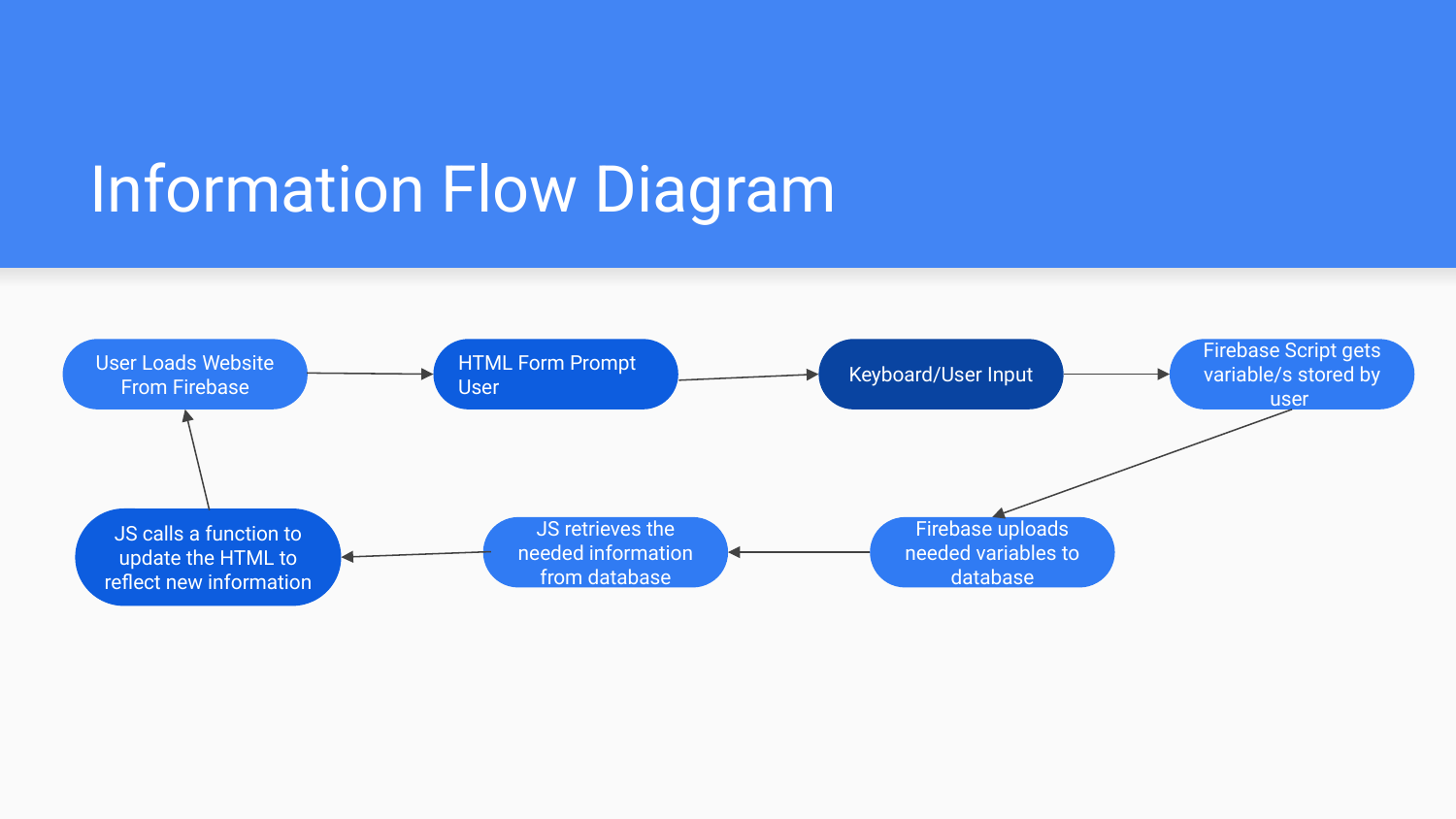

# Information Flow Diagram
HTML Form Prompt User
Keyboard/User Input
User Loads Website From Firebase
Firebase Script gets variable/s stored by user
JS calls a function to update the HTML to reflect new information
JS retrieves the needed information from database
Firebase uploads needed variables to database